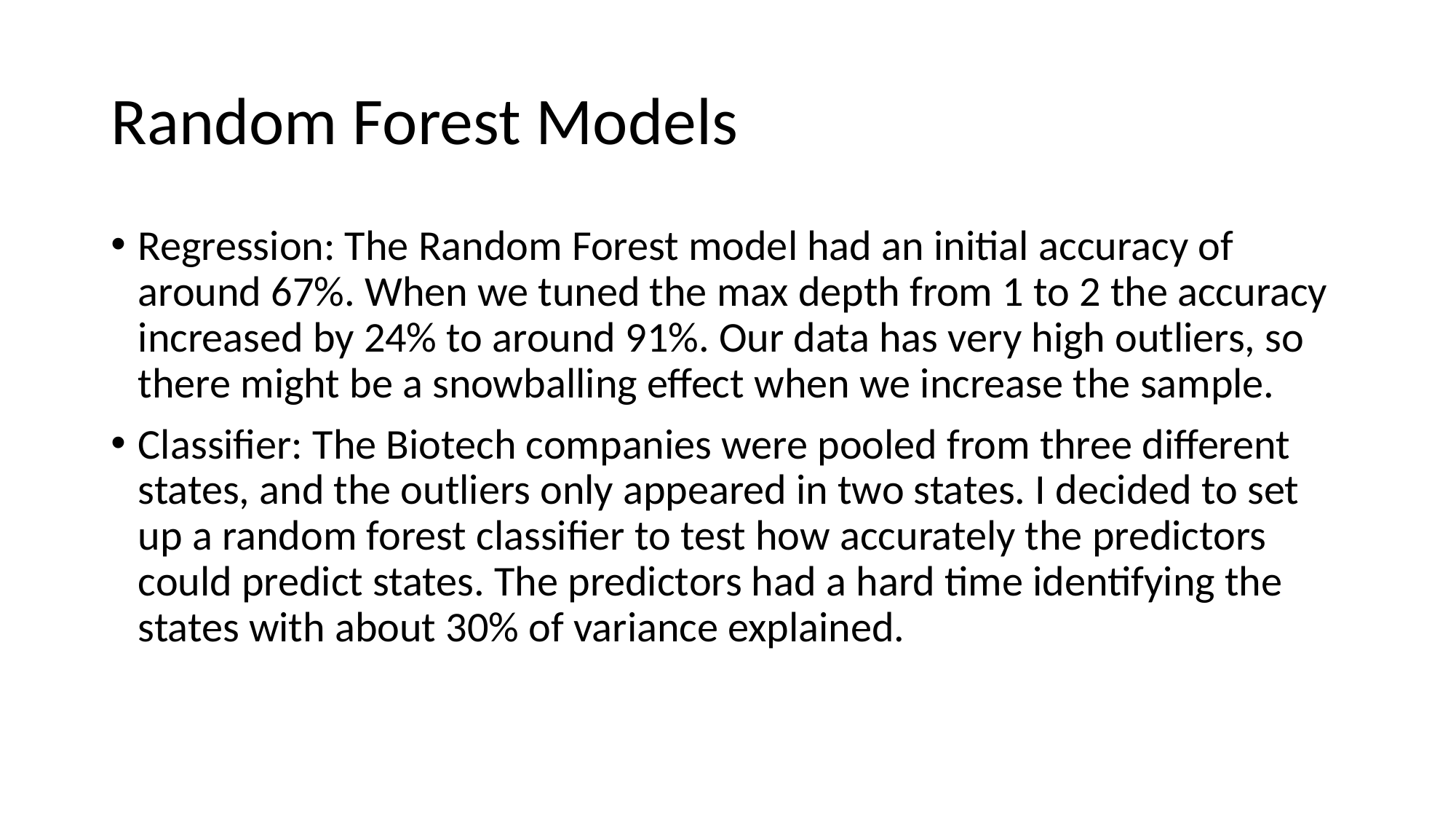

# Random Forest Models
Regression: The Random Forest model had an initial accuracy of around 67%. When we tuned the max depth from 1 to 2 the accuracy increased by 24% to around 91%. Our data has very high outliers, so there might be a snowballing effect when we increase the sample.
Classifier: The Biotech companies were pooled from three different states, and the outliers only appeared in two states. I decided to set up a random forest classifier to test how accurately the predictors could predict states. The predictors had a hard time identifying the states with about 30% of variance explained.